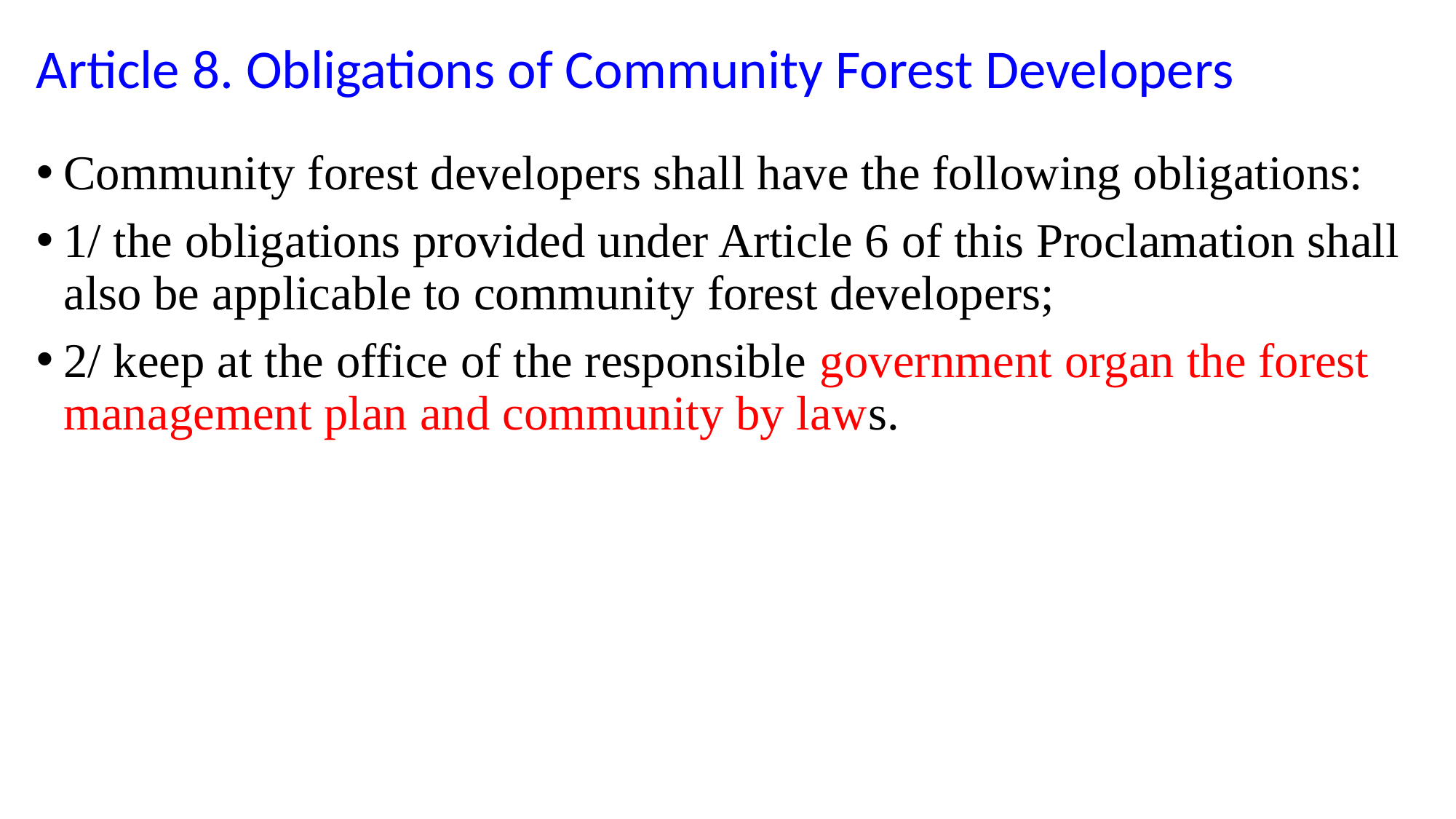

# Article 8. Obligations of Community Forest Developers
Community forest developers shall have the following obligations:
1/ the obligations provided under Article 6 of this Proclamation shall also be applicable to community forest developers;
2/ keep at the office of the responsible government organ the forest management plan and community by laws.